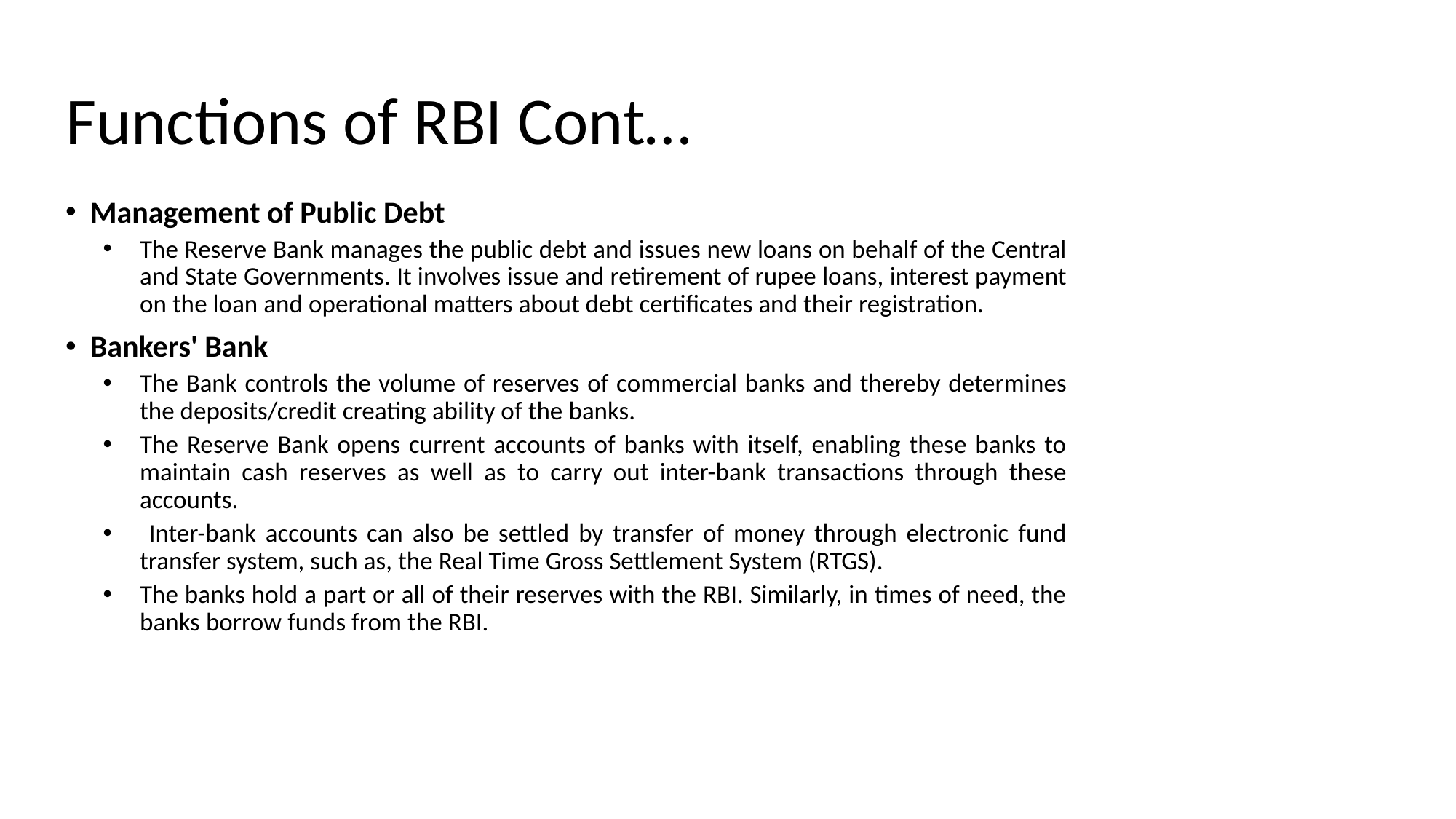

# Functions of RBI Cont…
Management of Public Debt
The Reserve Bank manages the public debt and issues new loans on behalf of the Central and State Governments. It involves issue and retirement of rupee loans, interest payment on the loan and operational matters about debt certificates and their registration.
Bankers' Bank
The Bank controls the volume of reserves of commercial banks and thereby determines the deposits/credit creating ability of the banks.
The Reserve Bank opens current accounts of banks with itself, enabling these banks to maintain cash reserves as well as to carry out inter-bank transactions through these accounts.
 Inter-bank accounts can also be settled by transfer of money through electronic fund transfer system, such as, the Real Time Gross Settlement System (RTGS).
The banks hold a part or all of their reserves with the RBI. Similarly, in times of need, the banks borrow funds from the RBI.